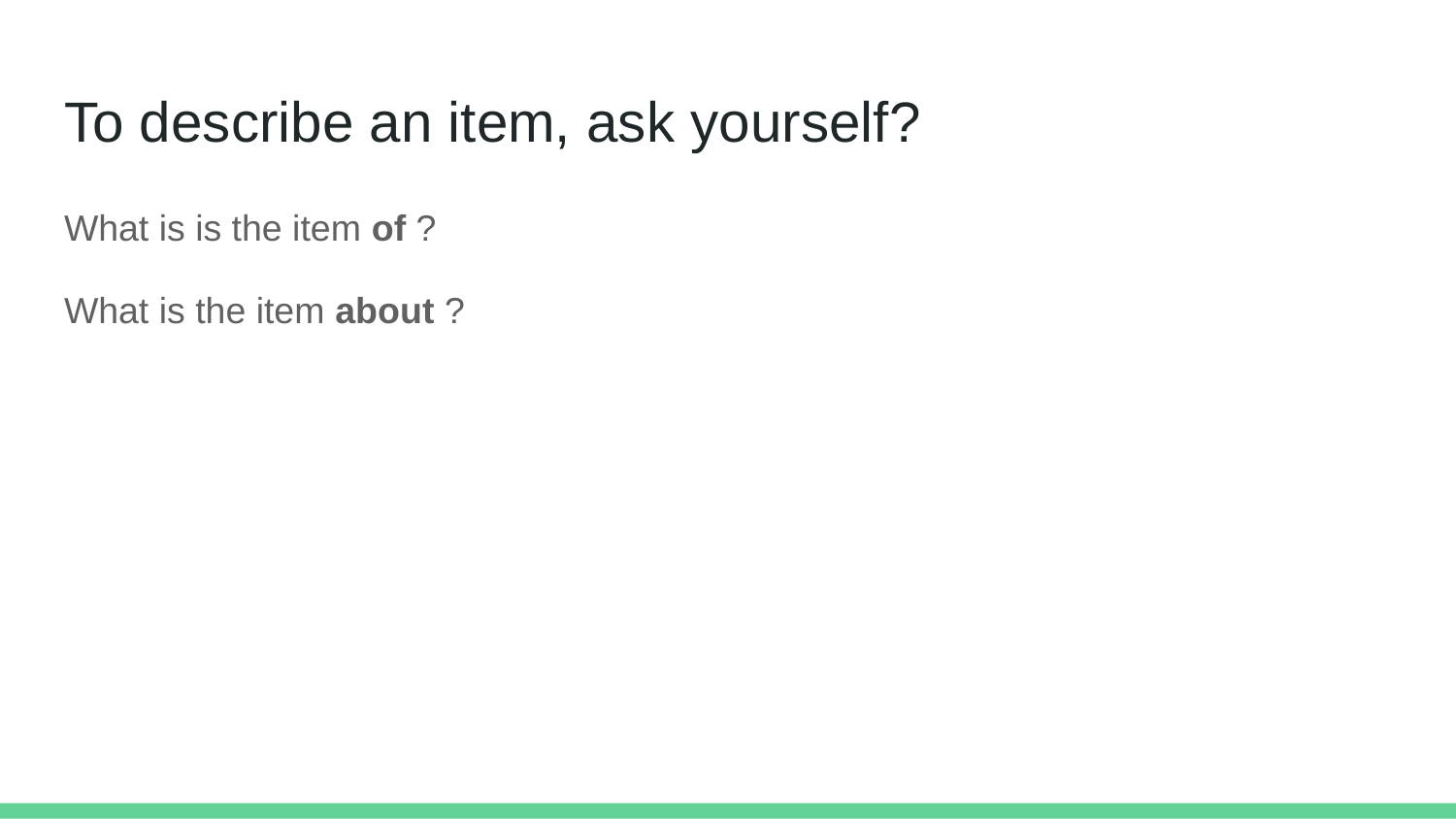

# To describe an item, ask yourself?
What is is the item of ?
What is the item about ?